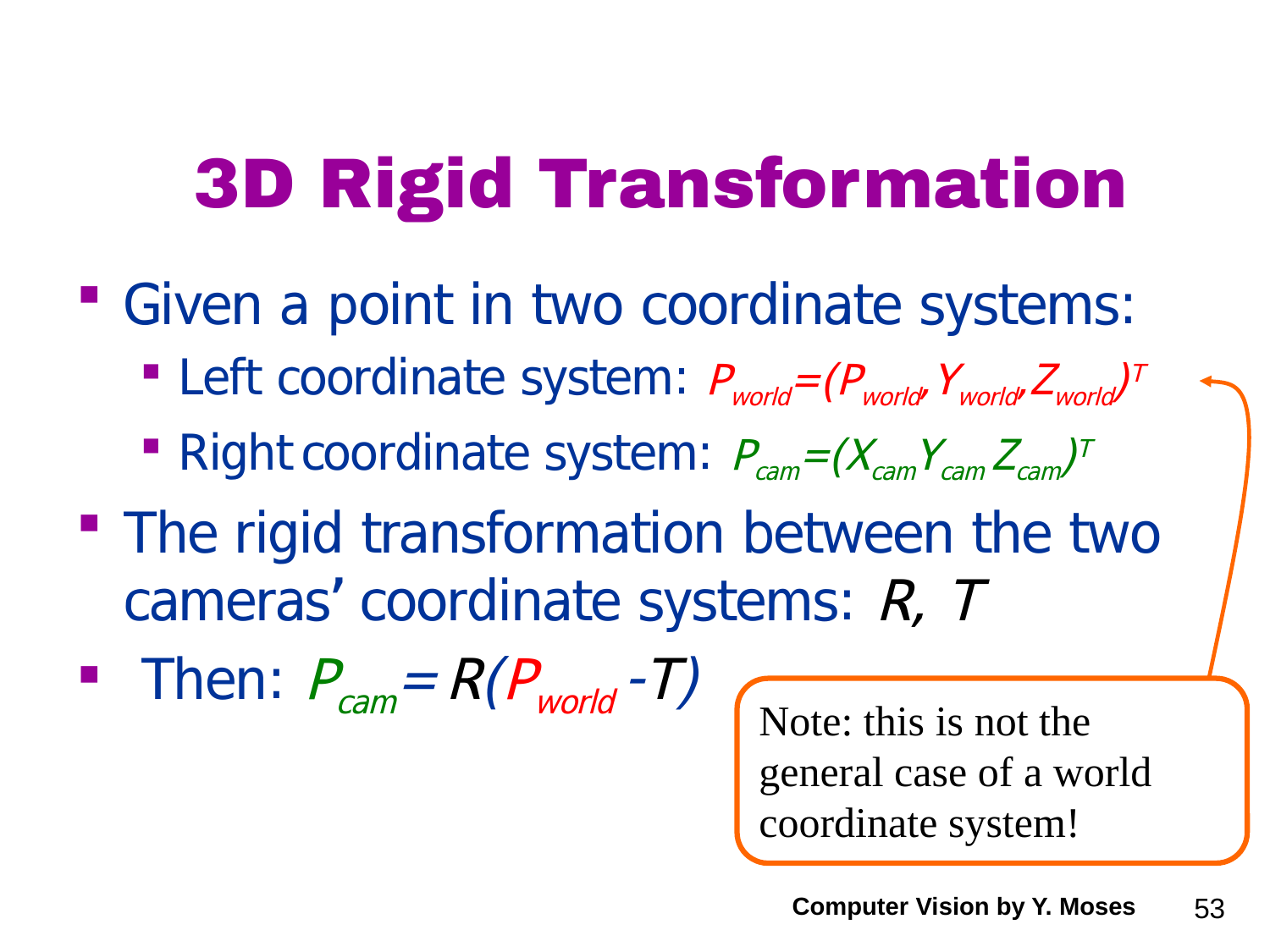

3D Rigid Transformation
Given a point in two coordinate systems:
Left coordinate system: Pworld=(Pworld,Yworld,Zworld)T
Right coordinate system: Pcam=(XcamYcam Zcam)T
The rigid transformation between the two cameras’ coordinate systems: R, T
 Then: Pcam= R(Pworld -T)

Note: this is not the general case of a world coordinate system!
Computer Vision by Y. Moses
53